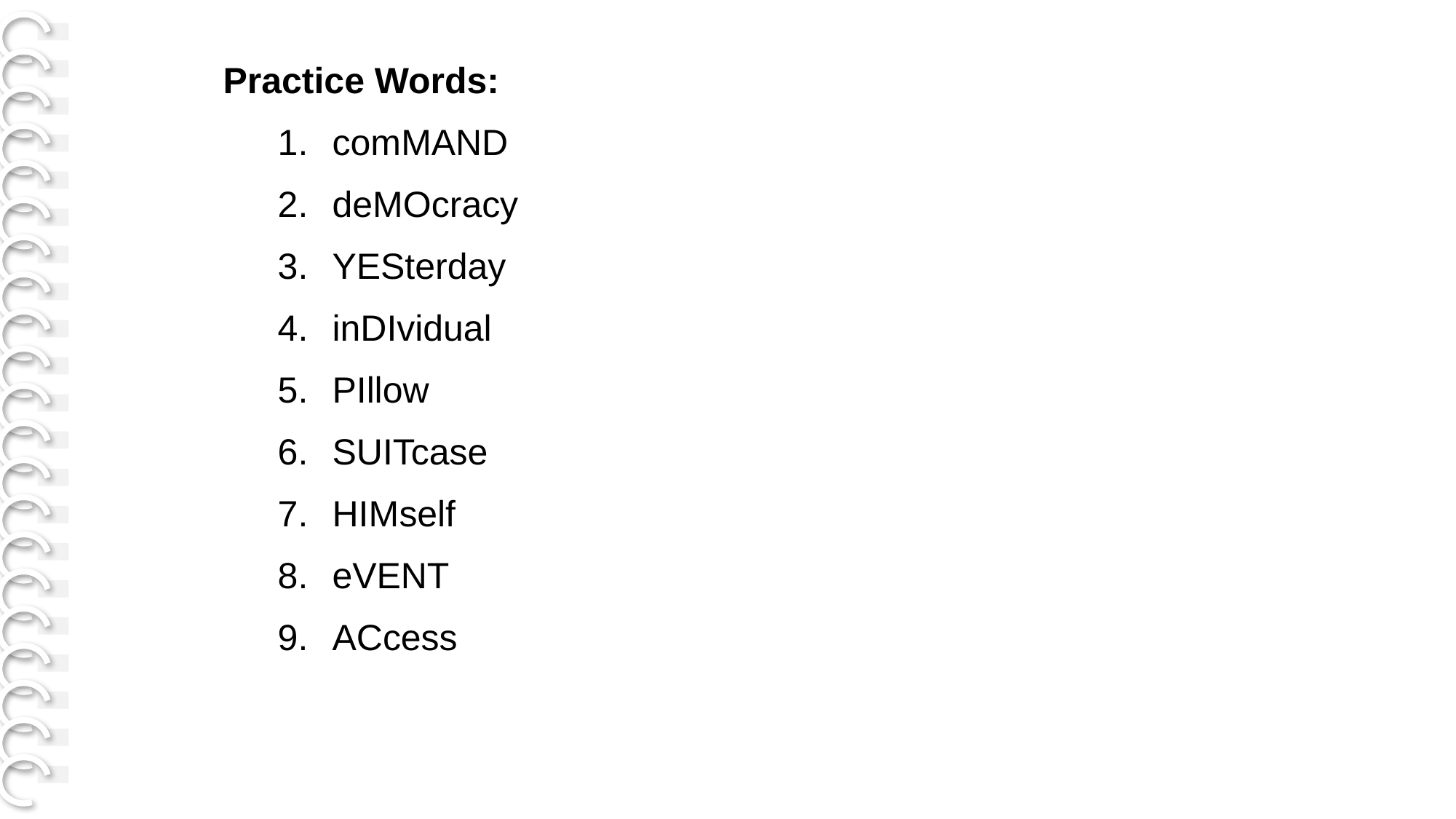

[Page. 42]

Practice Words:
comMAND
deMOcracy
YESterday
inDIvidual
PIllow
SUITcase
HIMself
eVENT
ACcess